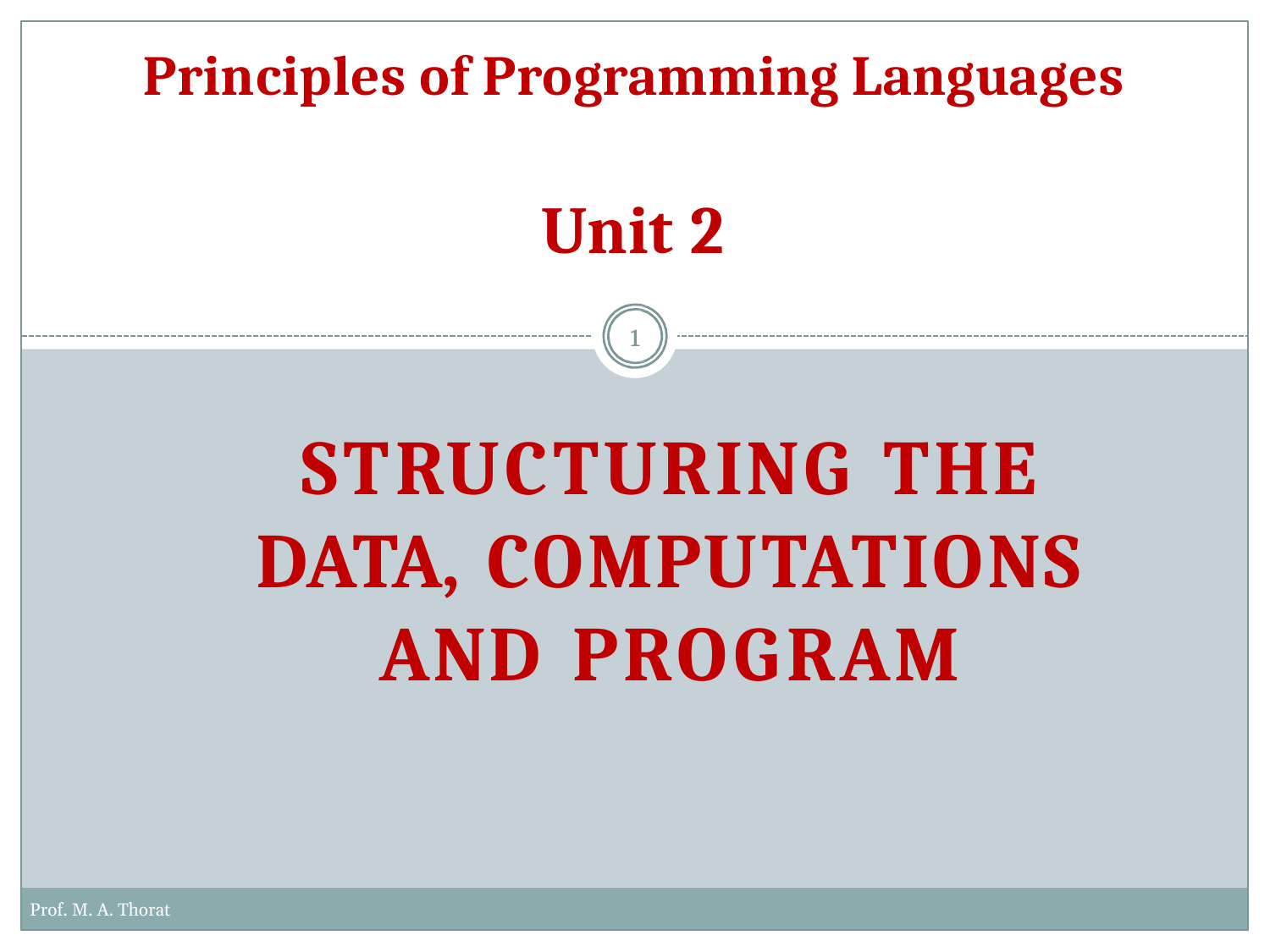

Principles of Programming Languages
# Unit 2
1

STRUCTURING THE DATA, COMPUTATIONS AND PROGRAM
Prof. M. A. Thorat